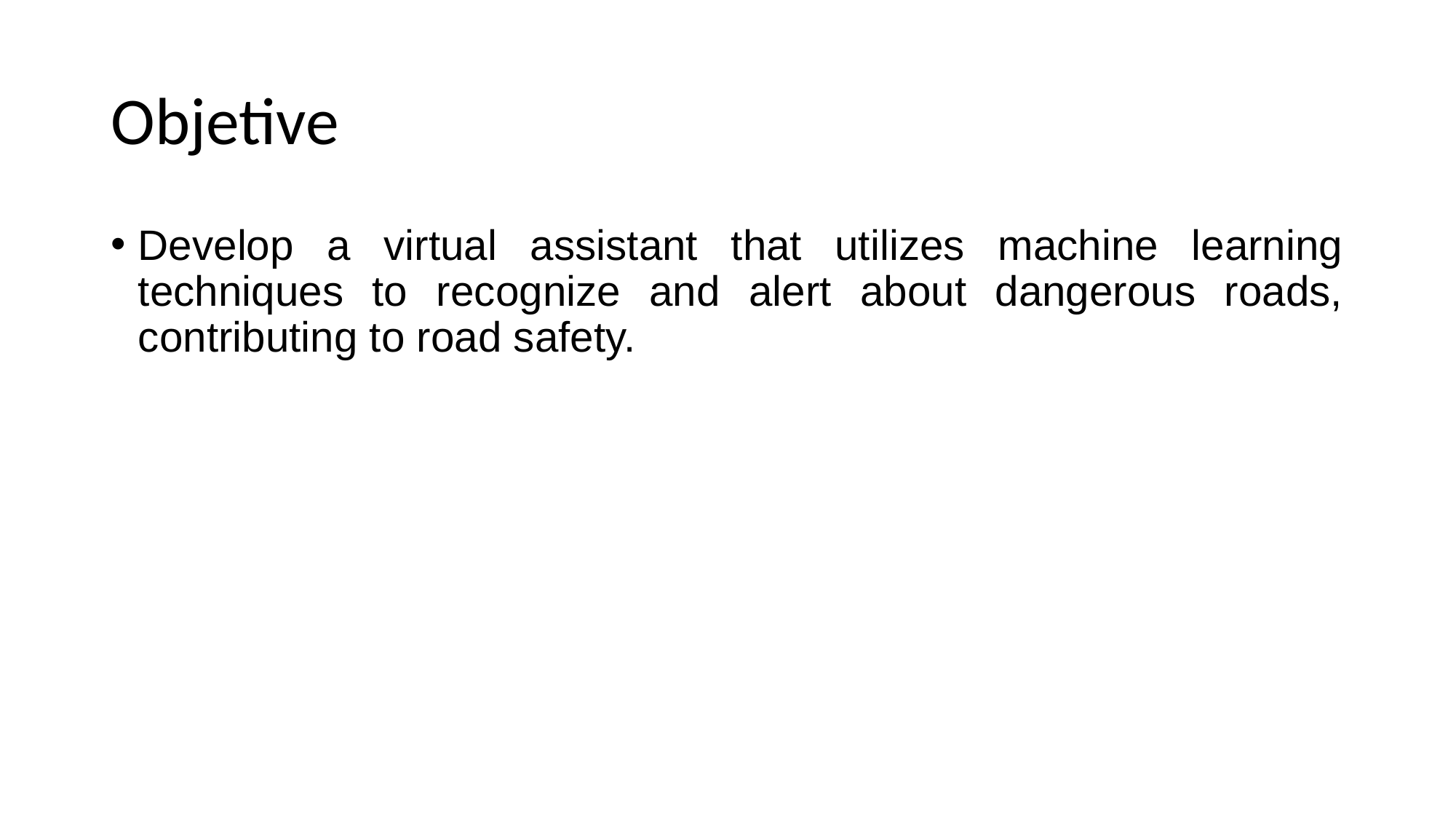

# Objetive
Develop a virtual assistant that utilizes machine learning techniques to recognize and alert about dangerous roads, contributing to road safety.